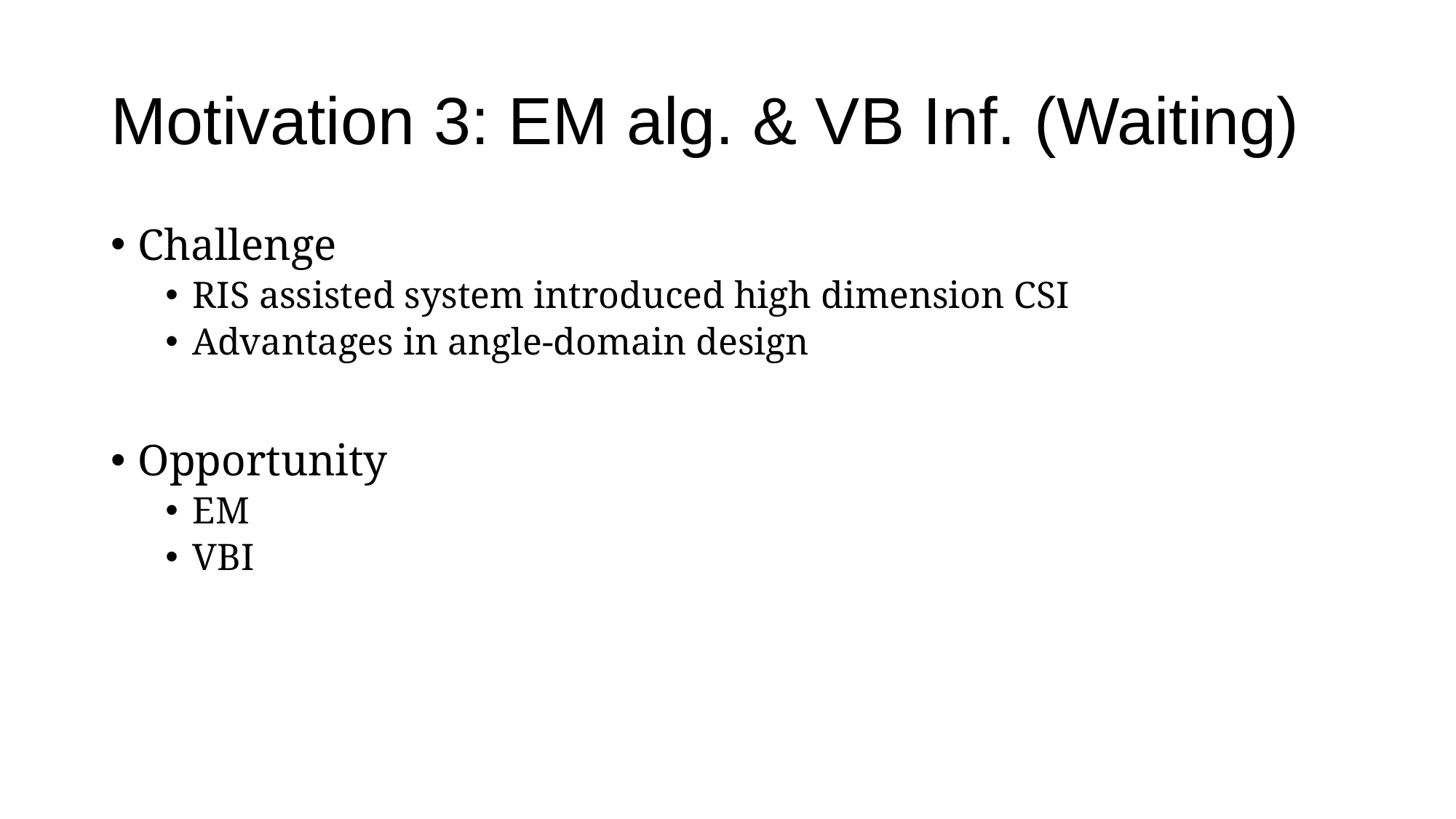

# Motivation 3: EM alg. & VB Inf. (Waiting)
Challenge
RIS assisted system introduced high dimension CSI
Advantages in angle-domain design

Opportunity
EM
VBI